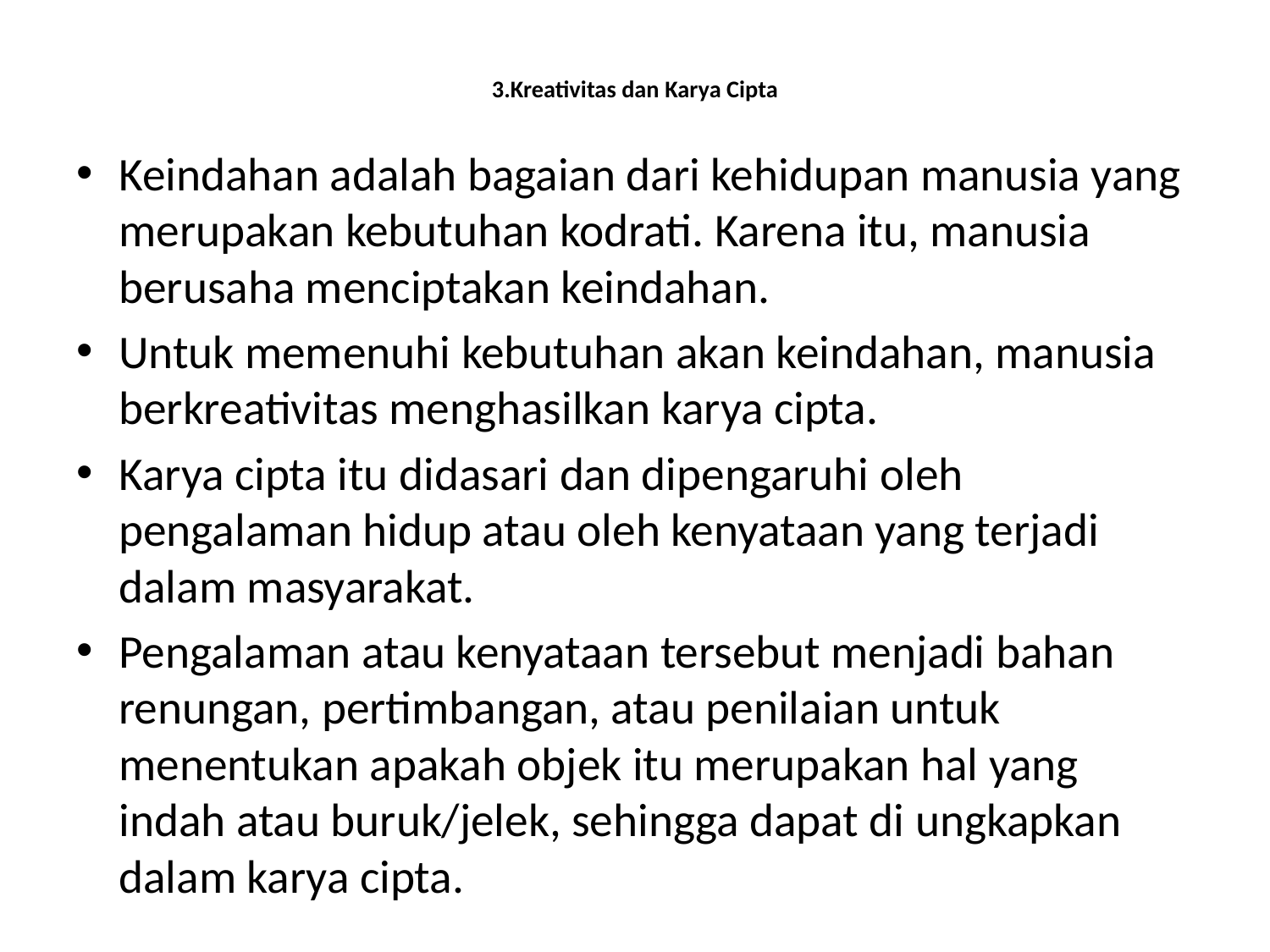

# 3.Kreativitas dan Karya Cipta
Keindahan adalah bagaian dari kehidupan manusia yang merupakan kebutuhan kodrati. Karena itu, manusia berusaha menciptakan keindahan.
Untuk memenuhi kebutuhan akan keindahan, manusia berkreativitas menghasilkan karya cipta.
Karya cipta itu didasari dan dipengaruhi oleh pengalaman hidup atau oleh kenyataan yang terjadi dalam masyarakat.
Pengalaman atau kenyataan tersebut menjadi bahan renungan, pertimbangan, atau penilaian untuk menentukan apakah objek itu merupakan hal yang indah atau buruk/jelek, sehingga dapat di ungkapkan dalam karya cipta.